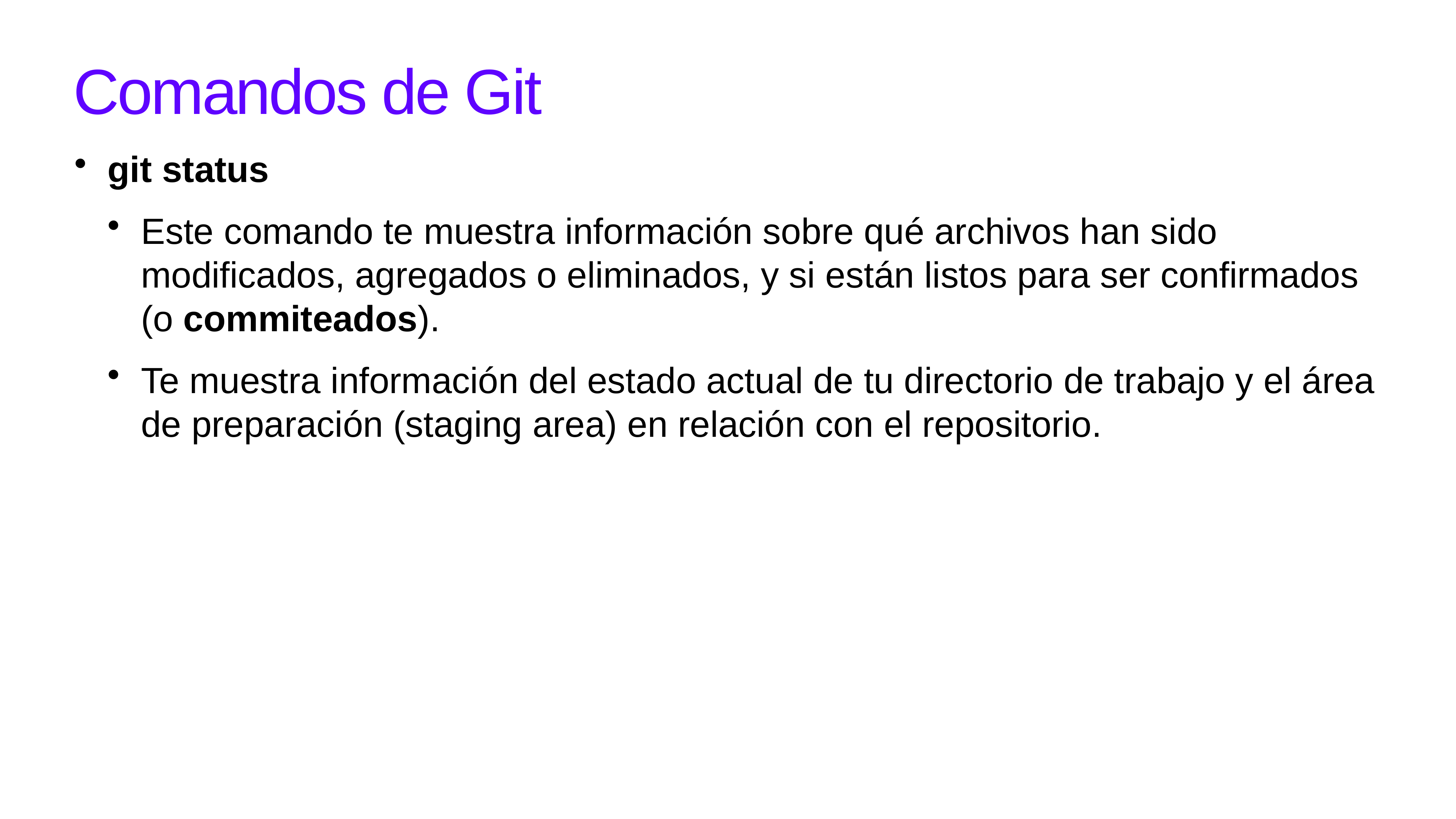

# Comandos de Git
git status
Este comando te muestra información sobre qué archivos han sido modificados, agregados o eliminados, y si están listos para ser confirmados (o commiteados).
Te muestra información del estado actual de tu directorio de trabajo y el área de preparación (staging area) en relación con el repositorio.